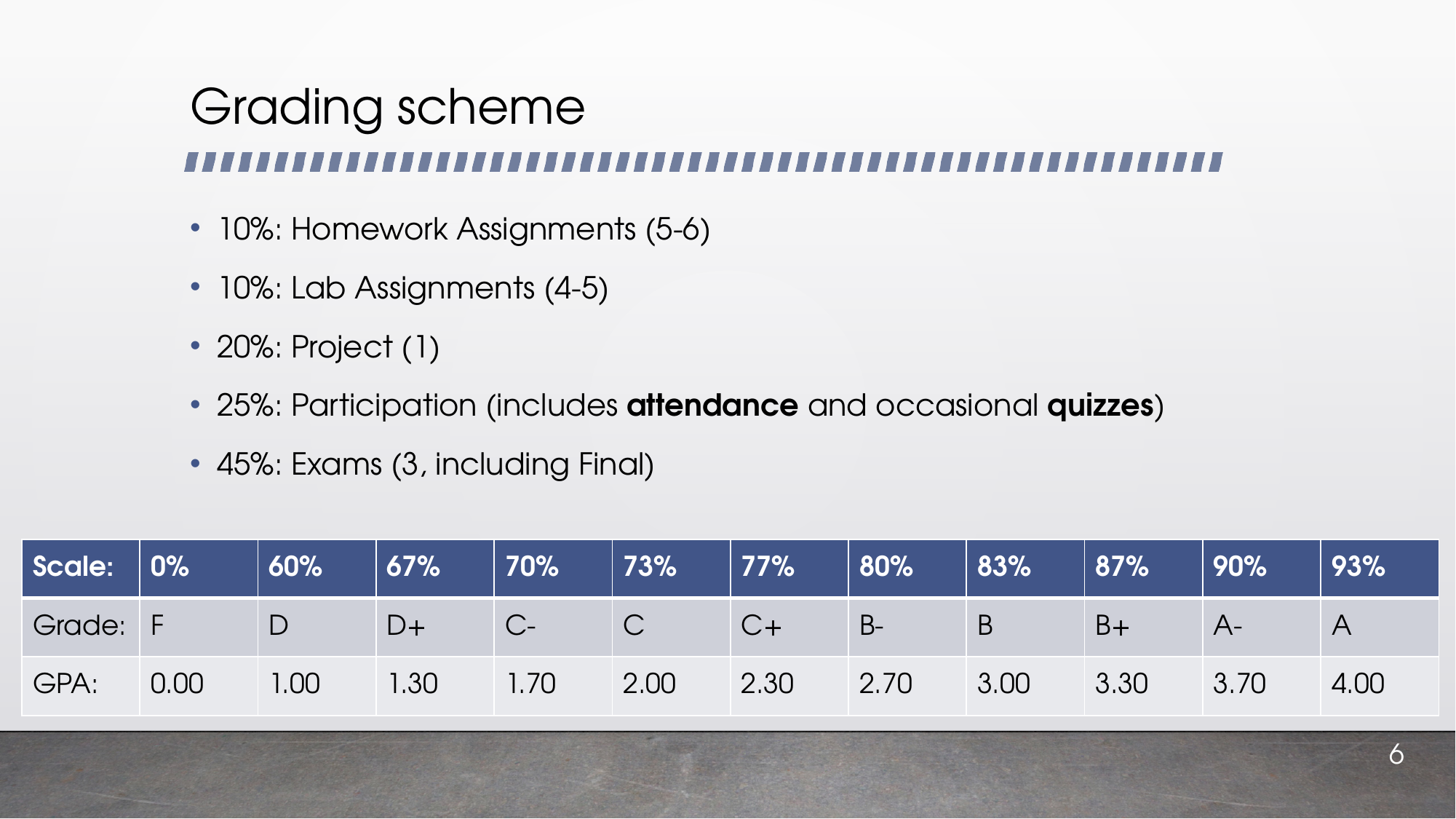

# Grading scheme
10%: Homework Assignments (5-6)
10%: Lab Assignments (4-5)
20%: Project (1)
25%: Participation (includes attendance and occasional quizzes)
45%: Exams (3, including Final)

| Scale: | 0% | 60% | 67% | 70% | 73% | 77% | 80% | 83% | 87% | 90% | 93% |
| --- | --- | --- | --- | --- | --- | --- | --- | --- | --- | --- | --- |
| Grade: | F | D | D+ | C- | C | C+ | B- | B | B+ | A- | A |
| GPA: | 0.00 | 1.00 | 1.30 | 1.70 | 2.00 | 2.30 | 2.70 | 3.00 | 3.30 | 3.70 | 4.00 |